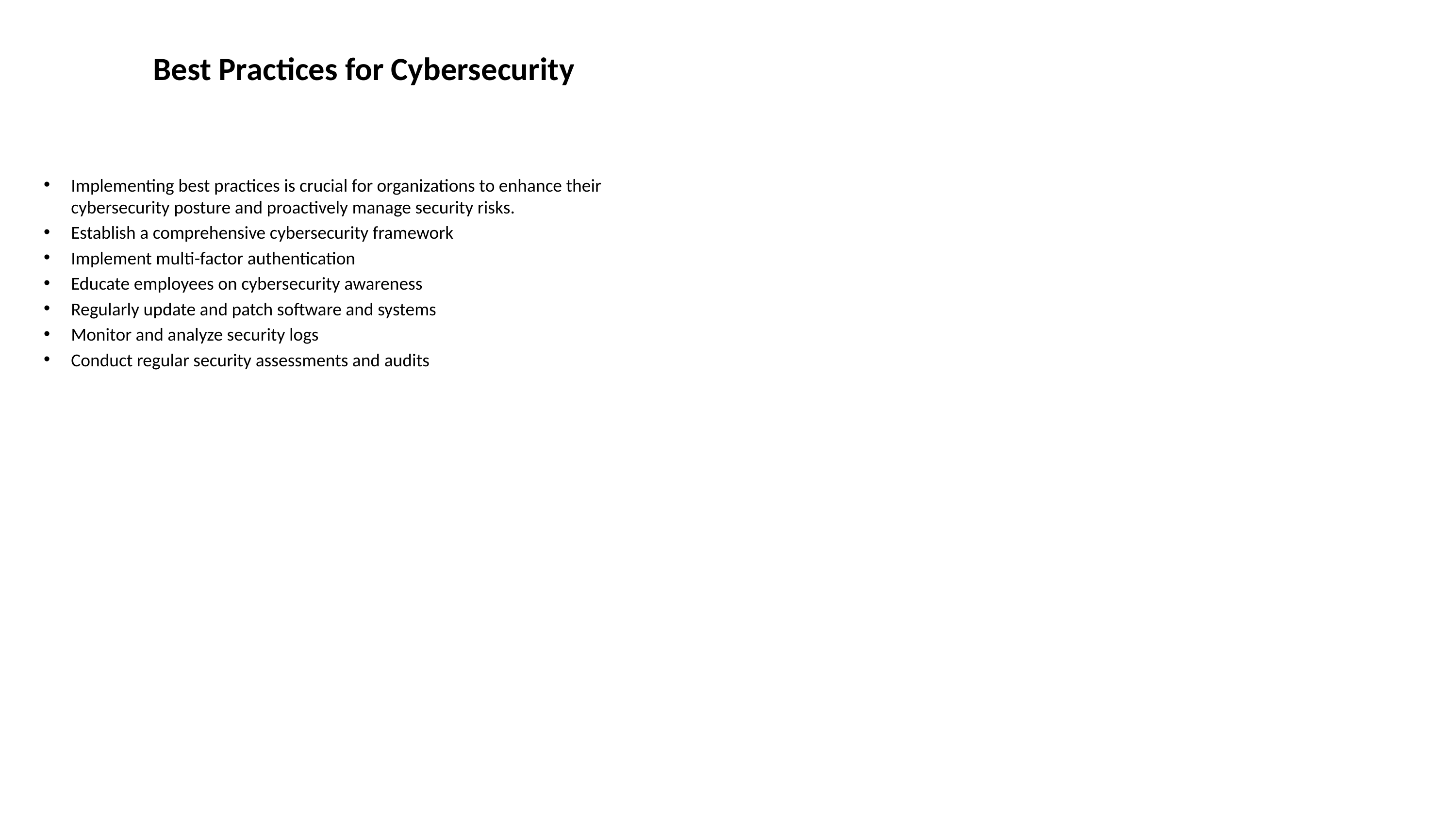

# Best Practices for Cybersecurity

Implementing best practices is crucial for organizations to enhance their cybersecurity posture and proactively manage security risks.
Establish a comprehensive cybersecurity framework
Implement multi-factor authentication
Educate employees on cybersecurity awareness
Regularly update and patch software and systems
Monitor and analyze security logs
Conduct regular security assessments and audits